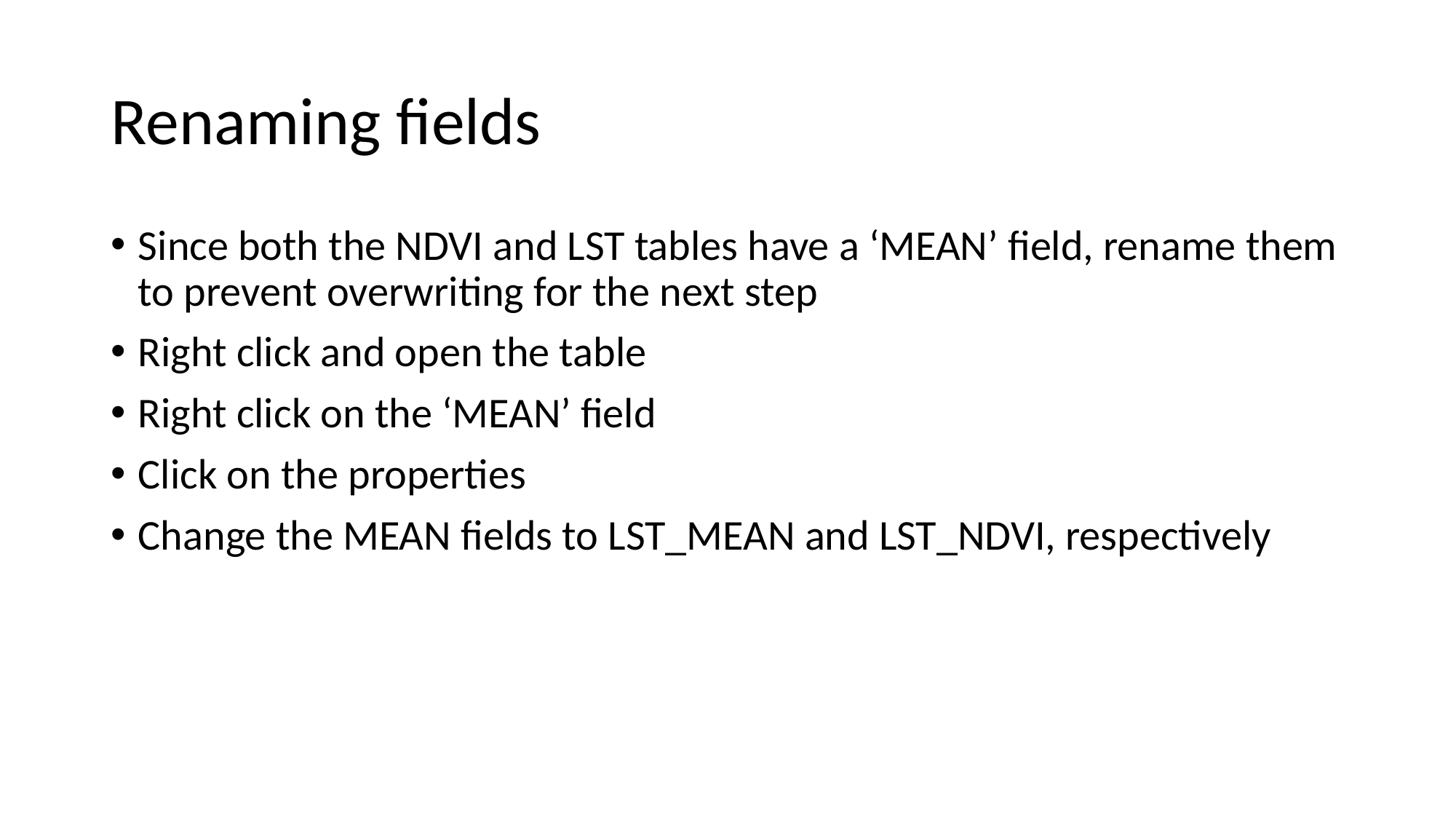

# Renaming fields
Since both the NDVI and LST tables have a ‘MEAN’ field, rename them to prevent overwriting for the next step
Right click and open the table
Right click on the ‘MEAN’ field
Click on the properties
Change the MEAN fields to LST_MEAN and LST_NDVI, respectively